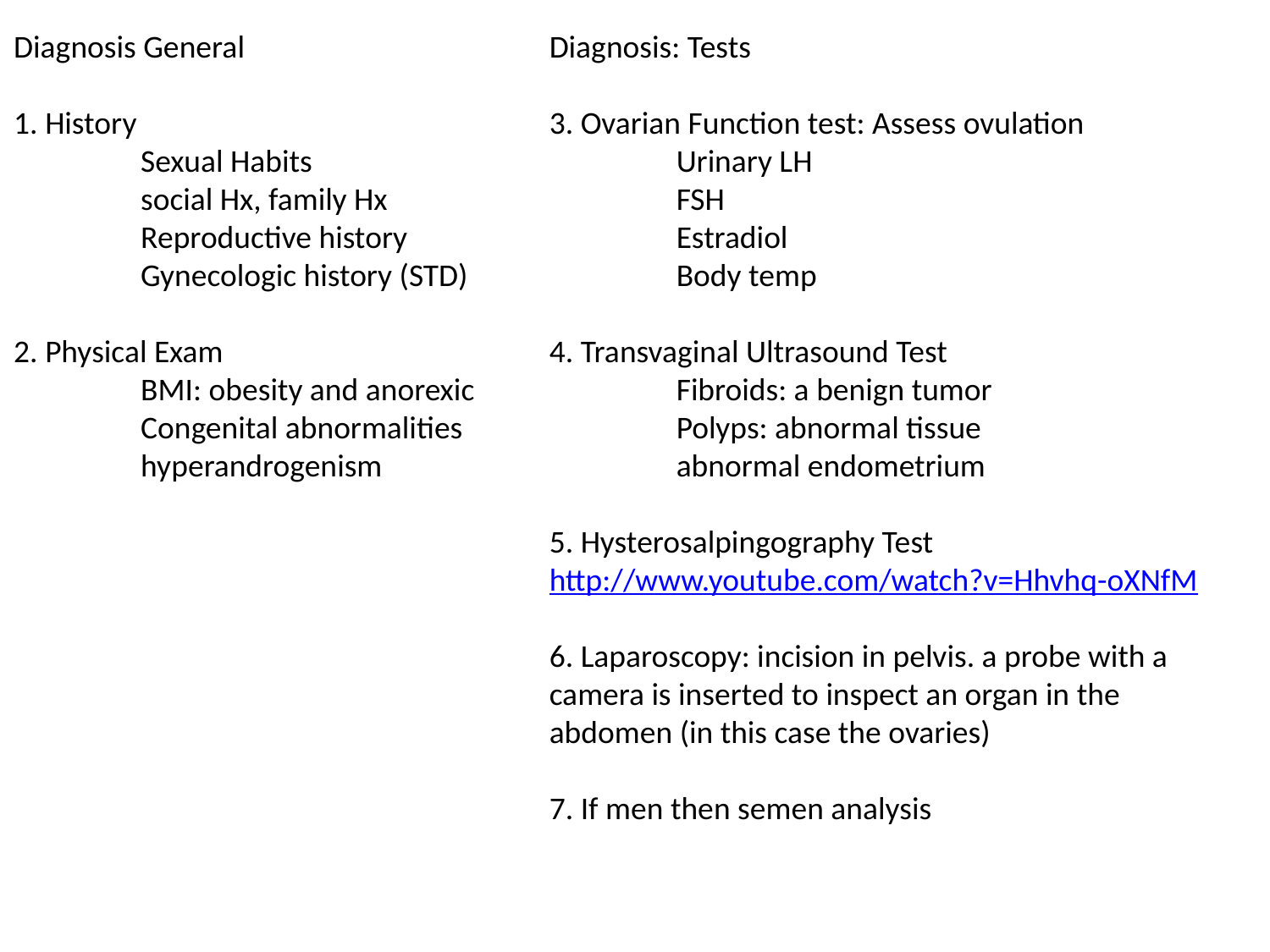

Diagnosis General

1. History
	Sexual Habits
	social Hx, family Hx
	Reproductive history
	Gynecologic history (STD)

2. Physical Exam
	BMI: obesity and anorexic
	Congenital abnormalities
	hyperandrogenism

Diagnosis: Tests

3. Ovarian Function test: Assess ovulation
	Urinary LH
	FSH
	Estradiol
	Body temp

4. Transvaginal Ultrasound Test
	Fibroids: a benign tumor
	Polyps: abnormal tissue
	abnormal endometrium

5. Hysterosalpingography Test
http://www.youtube.com/watch?v=Hhvhq-oXNfM

6. Laparoscopy: incision in pelvis. a probe with a camera is inserted to inspect an organ in the abdomen (in this case the ovaries)

7. If men then semen analysis